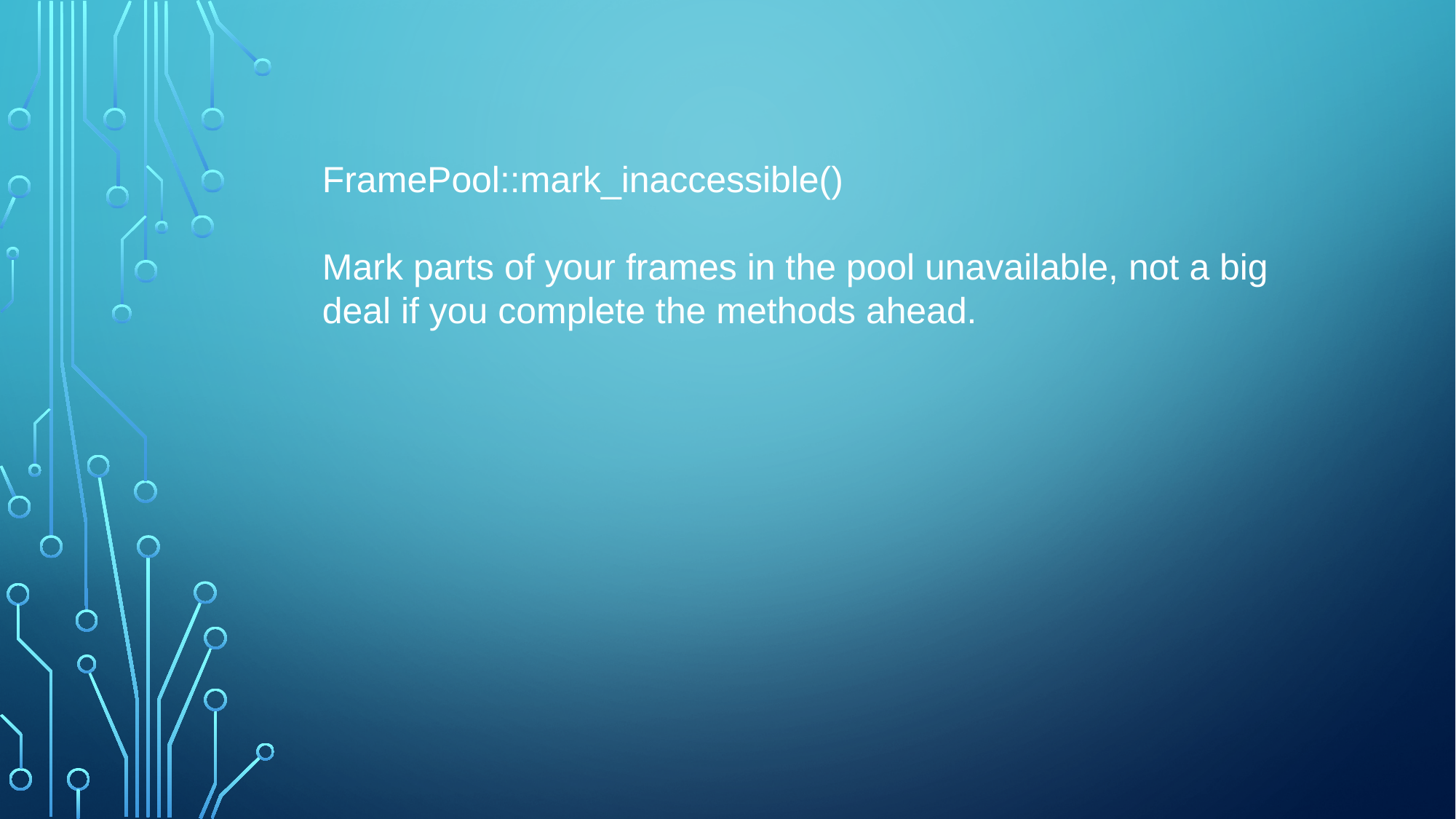

FramePool::mark_inaccessible()

Mark parts of your frames in the pool unavailable, not a big deal if you complete the methods ahead.